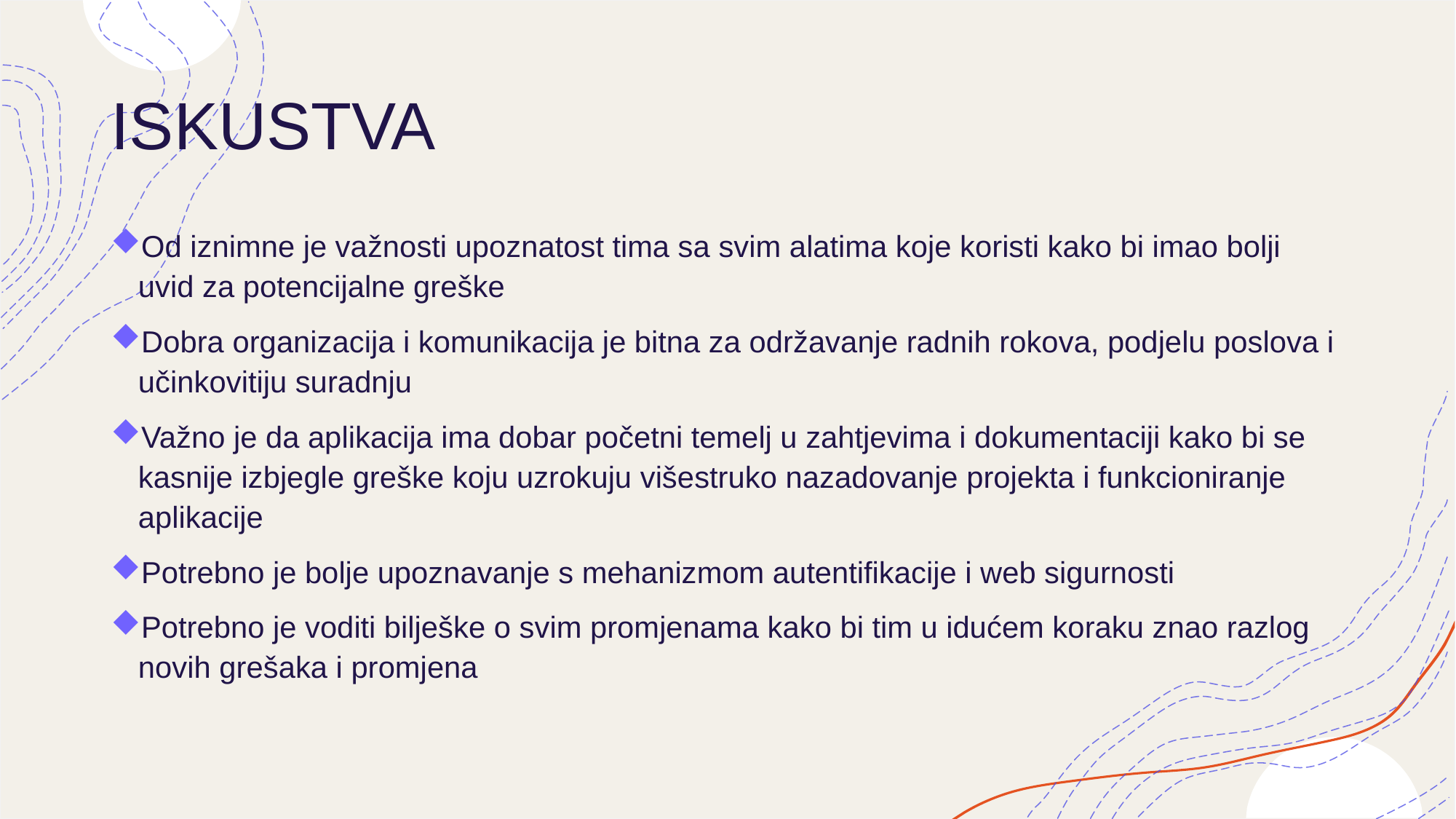

# ISKUSTVA
Od iznimne je važnosti upoznatost tima sa svim alatima koje koristi kako bi imao bolji uvid za potencijalne greške
Dobra organizacija i komunikacija je bitna za održavanje radnih rokova, podjelu poslova i učinkovitiju suradnju
Važno je da aplikacija ima dobar početni temelj u zahtjevima i dokumentaciji kako bi se kasnije izbjegle greške koju uzrokuju višestruko nazadovanje projekta i funkcioniranje aplikacije
Potrebno je bolje upoznavanje s mehanizmom autentifikacije i web sigurnosti
Potrebno je voditi bilješke o svim promjenama kako bi tim u idućem koraku znao razlog novih grešaka i promjena